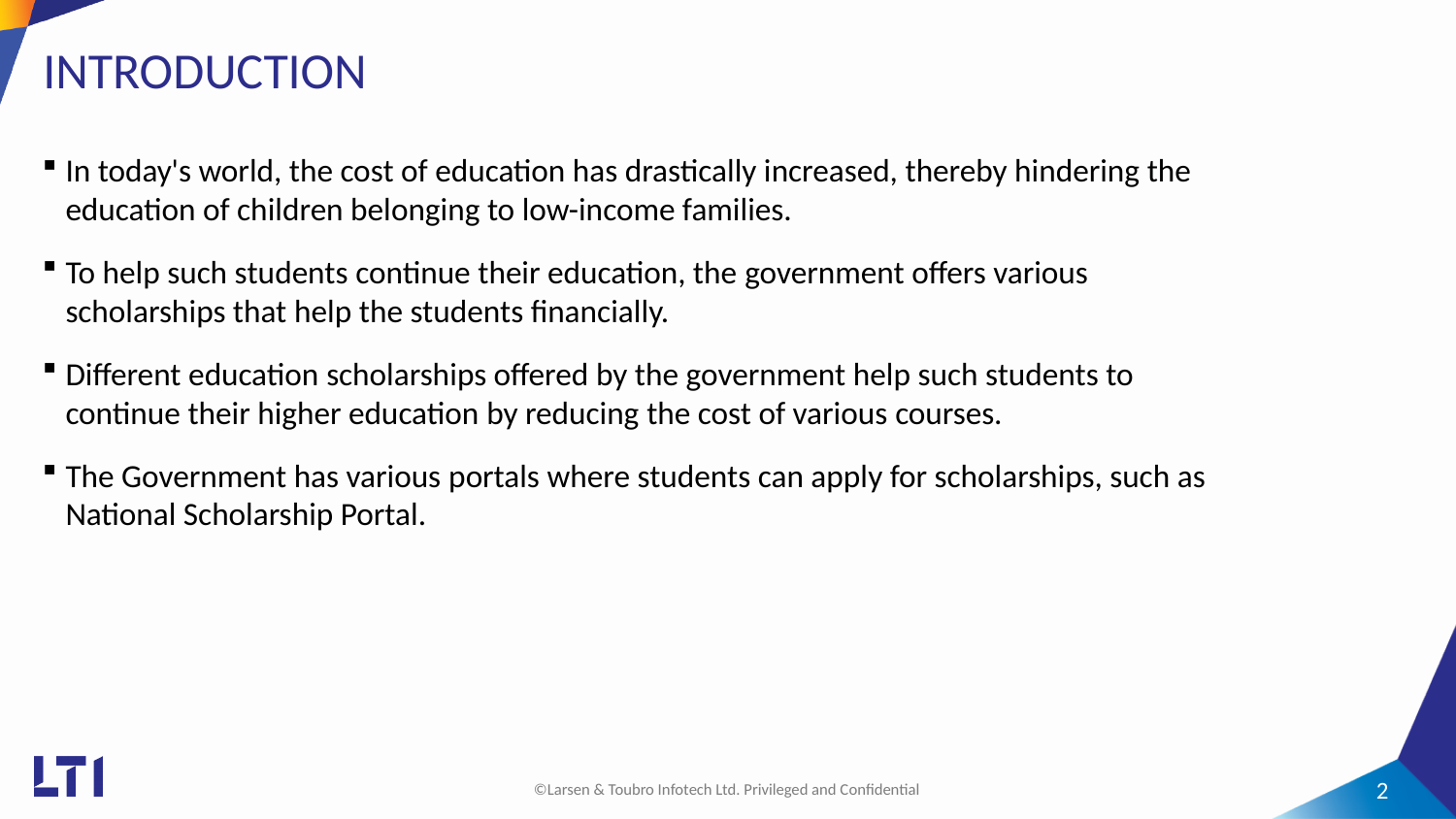

# INTRODUCTION
In today's world, the cost of education has drastically increased, thereby hindering the education of children belonging to low-income families.
To help such students continue their education, the government offers various scholarships that help the students financially.
Different education scholarships offered by the government help such students to continue their higher education by reducing the cost of various courses.
The Government has various portals where students can apply for scholarships, such as National Scholarship Portal.